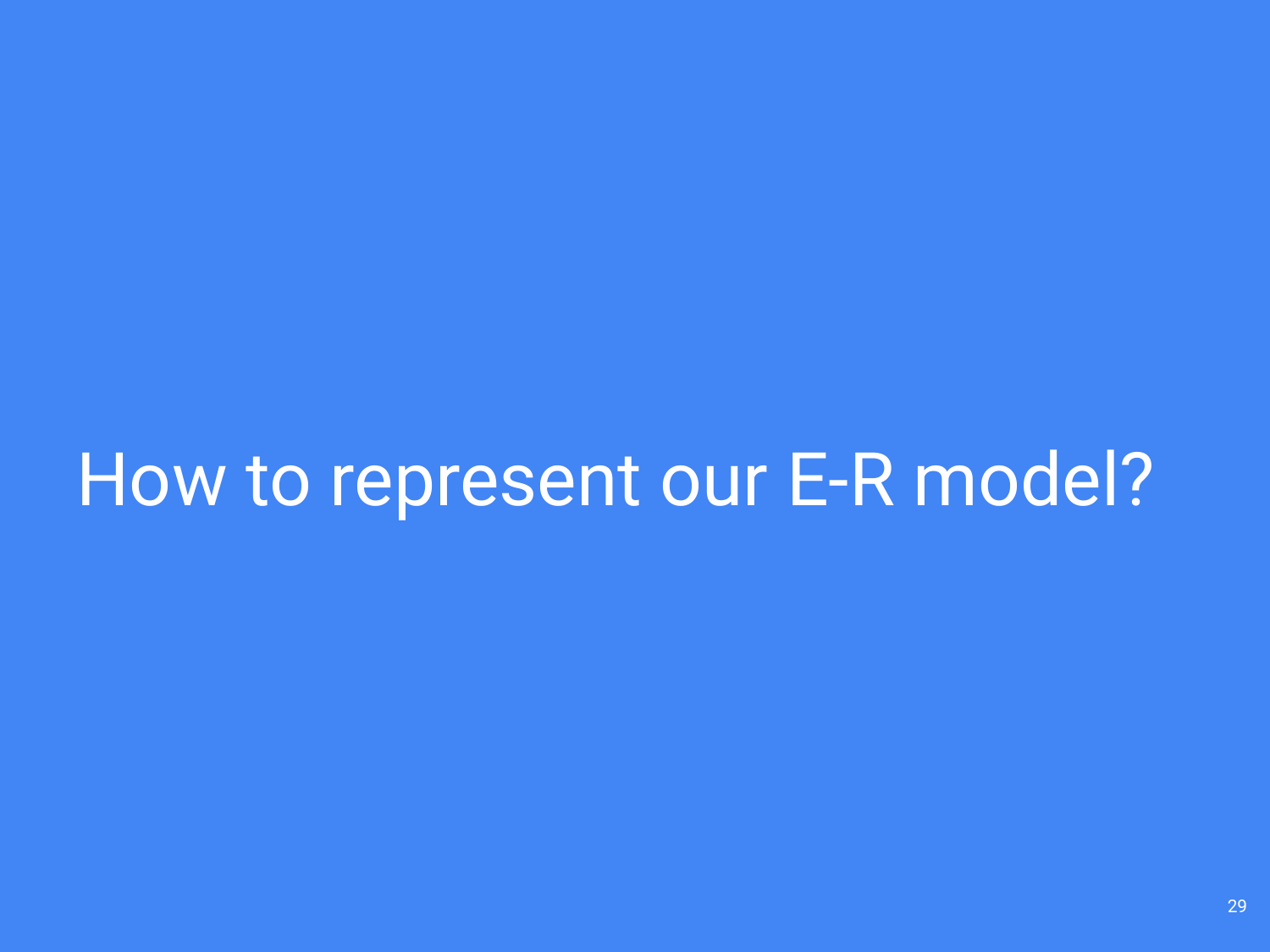

# How to represent our E-R model?
29